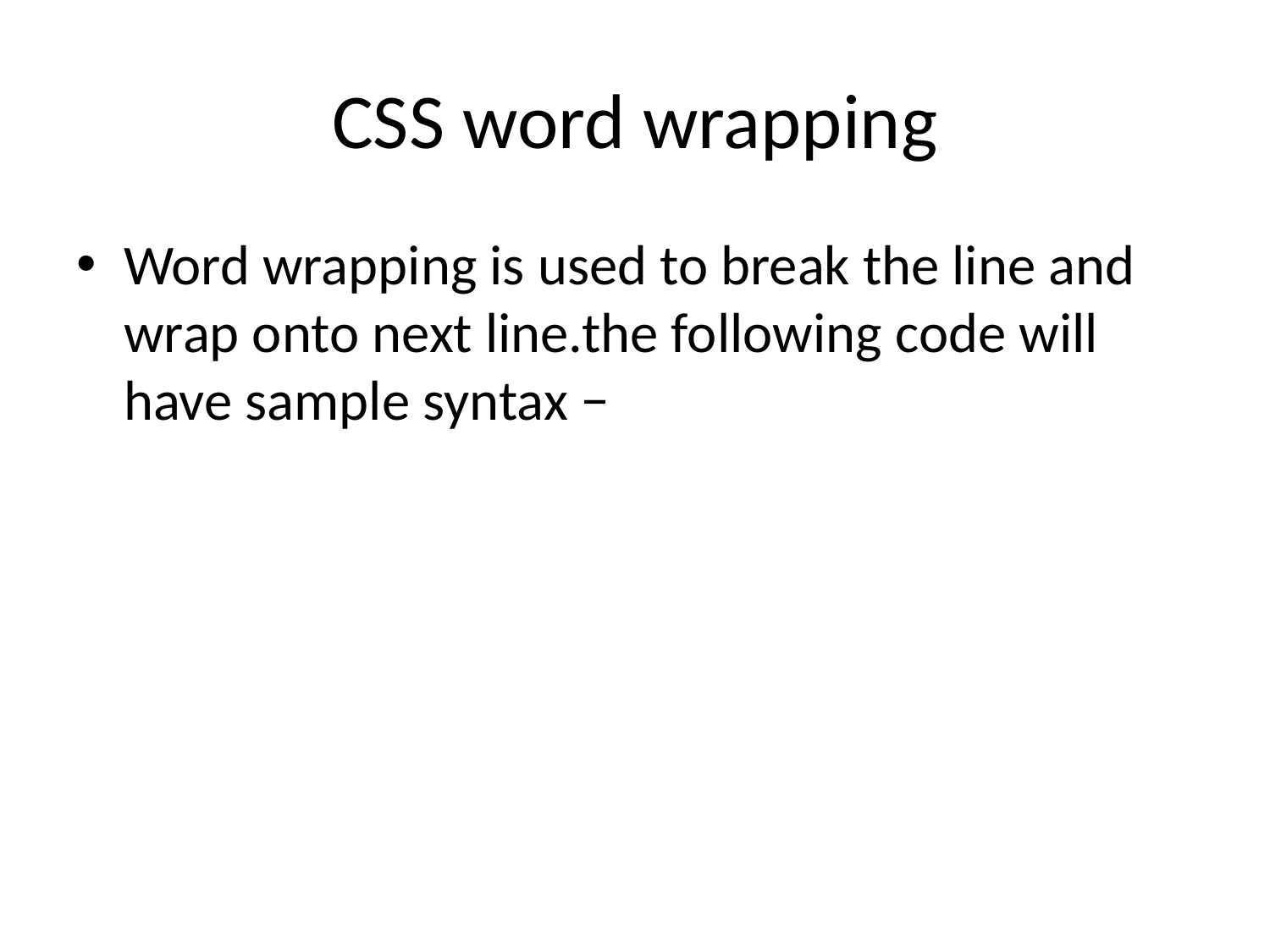

# CSS word wrapping
Word wrapping is used to break the line and wrap onto next line.the following code will have sample syntax −